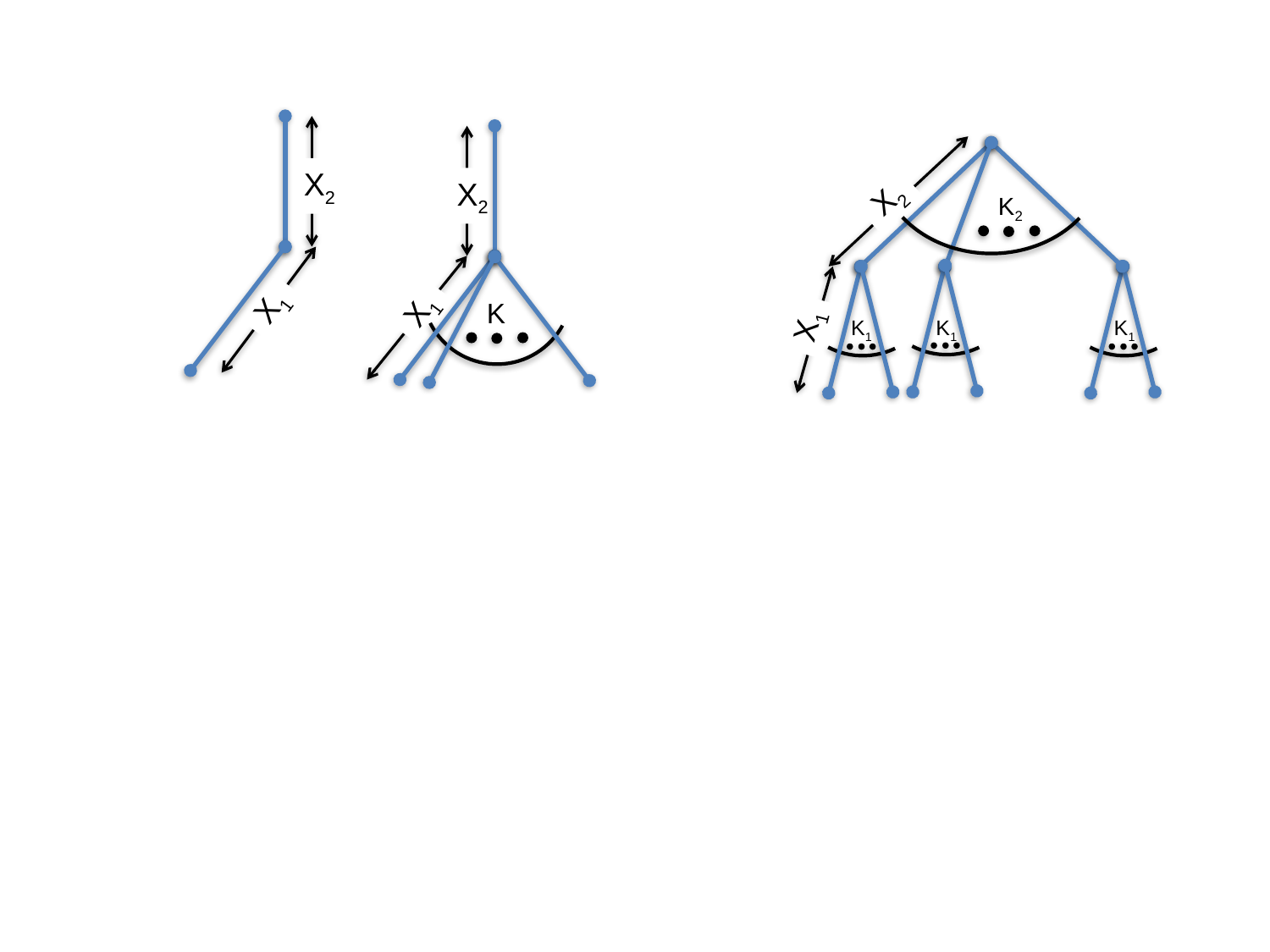

X2
X2
X2
K2

K1

K1

K1

X1
X1
K
X1